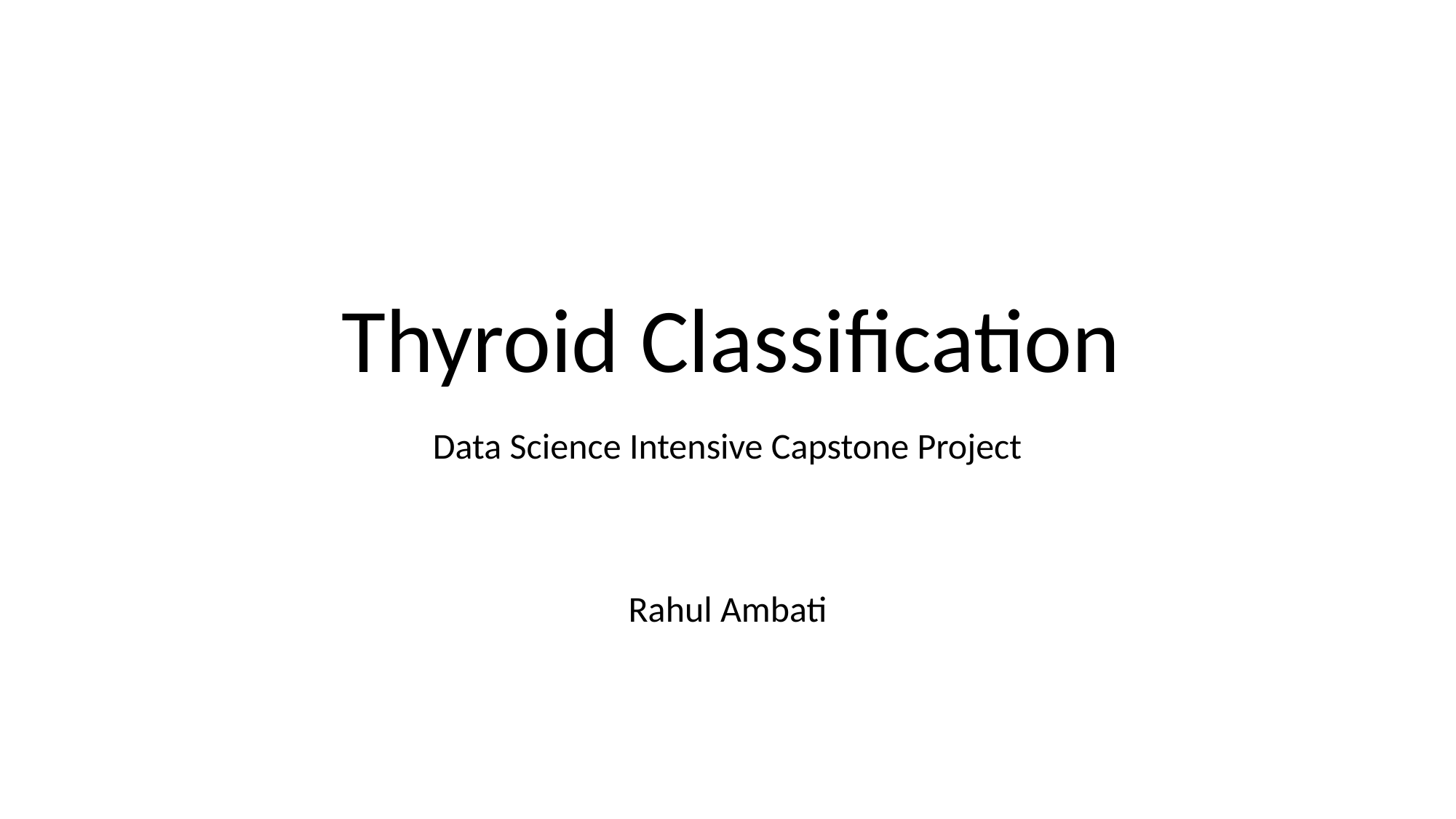

# Thyroid Classification
Data Science Intensive Capstone Project

Rahul Ambati